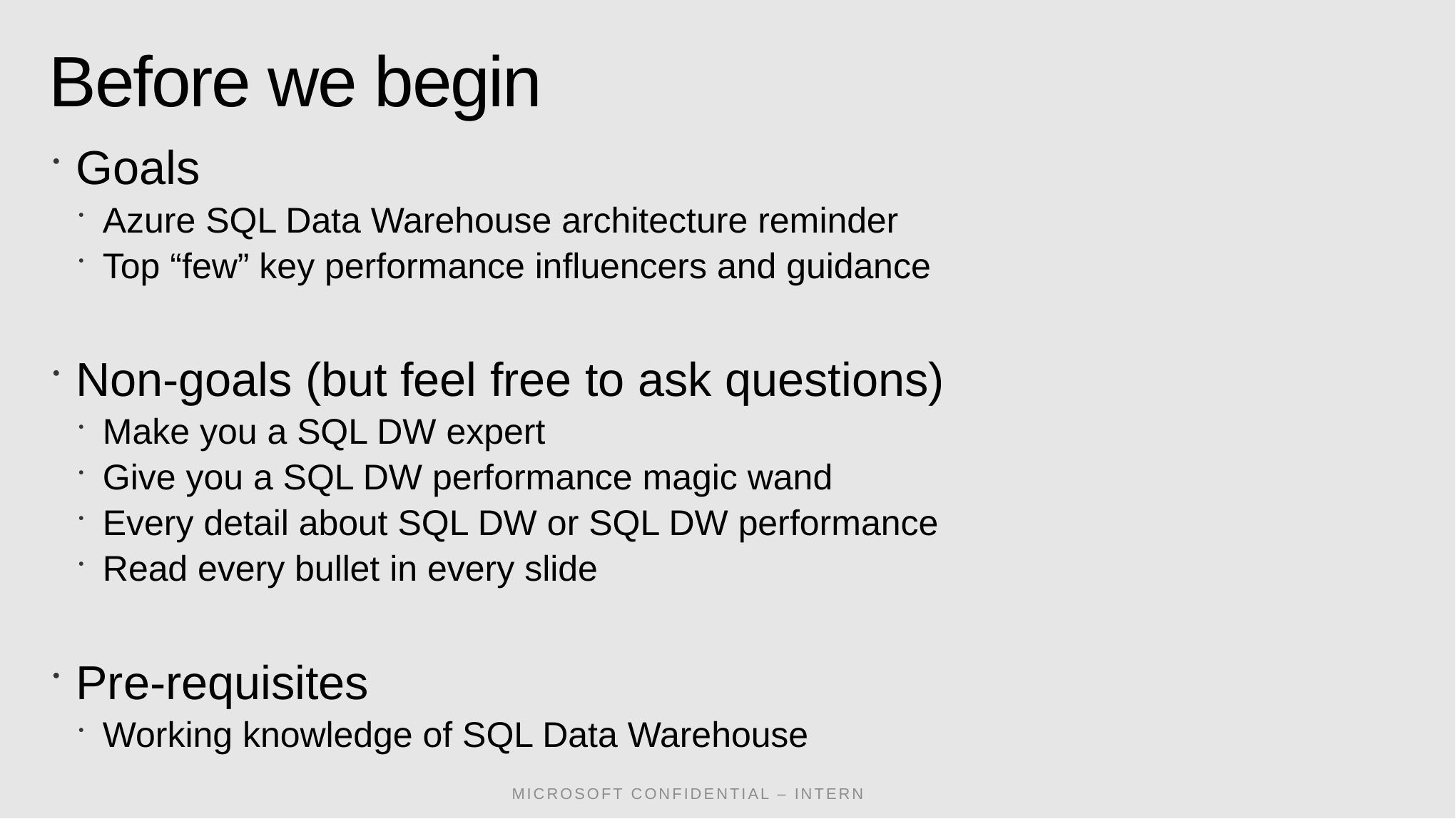

# Before we begin
Goals
Azure SQL Data Warehouse architecture reminder
Top “few” key performance influencers and guidance

Non-goals (but feel free to ask questions)
Make you a SQL DW expert
Give you a SQL DW performance magic wand
Every detail about SQL DW or SQL DW performance
Read every bullet in every slide

Pre-requisites
Working knowledge of SQL Data Warehouse